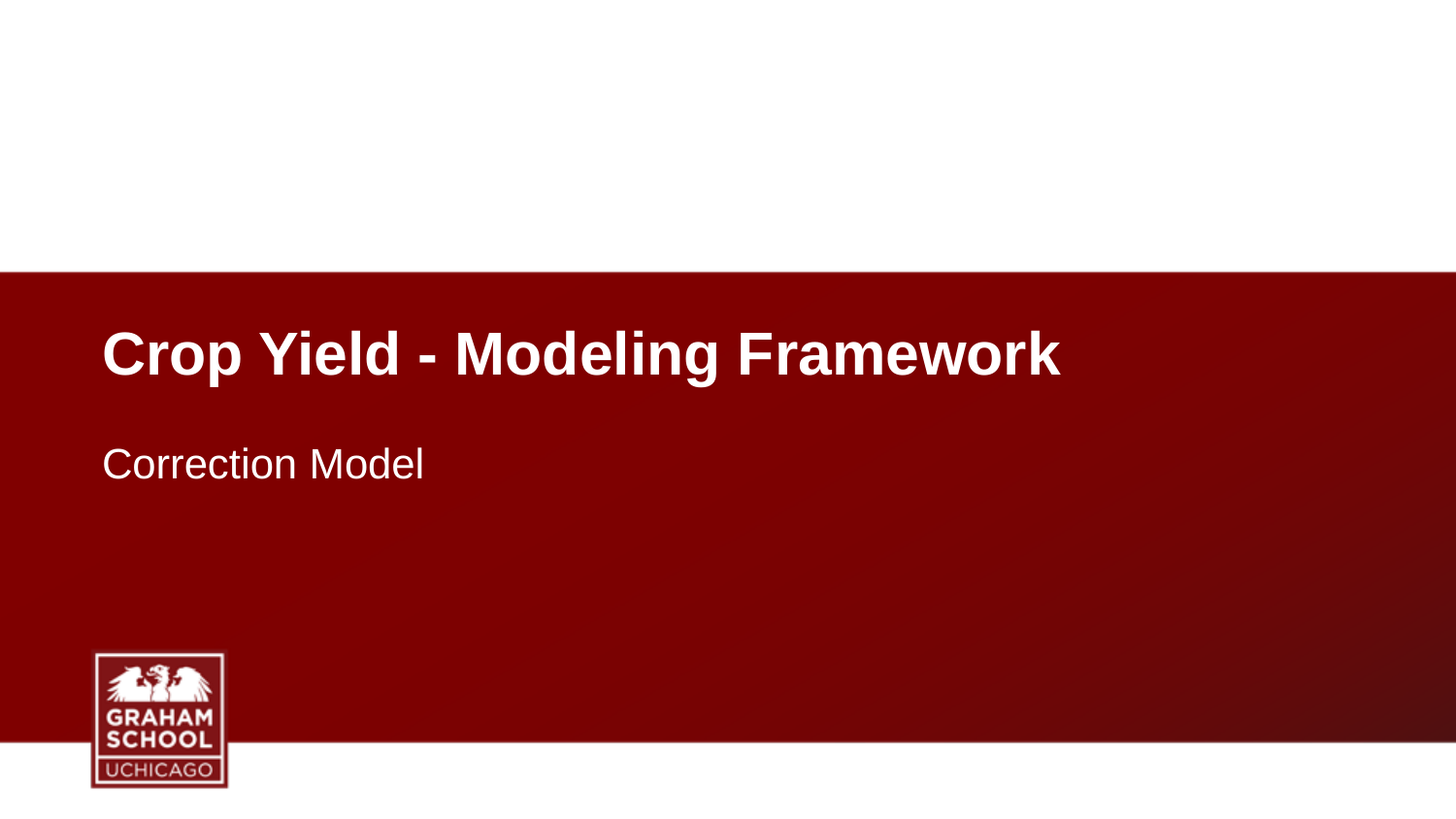

# Crop Yield - Modeling Framework
Correction Model